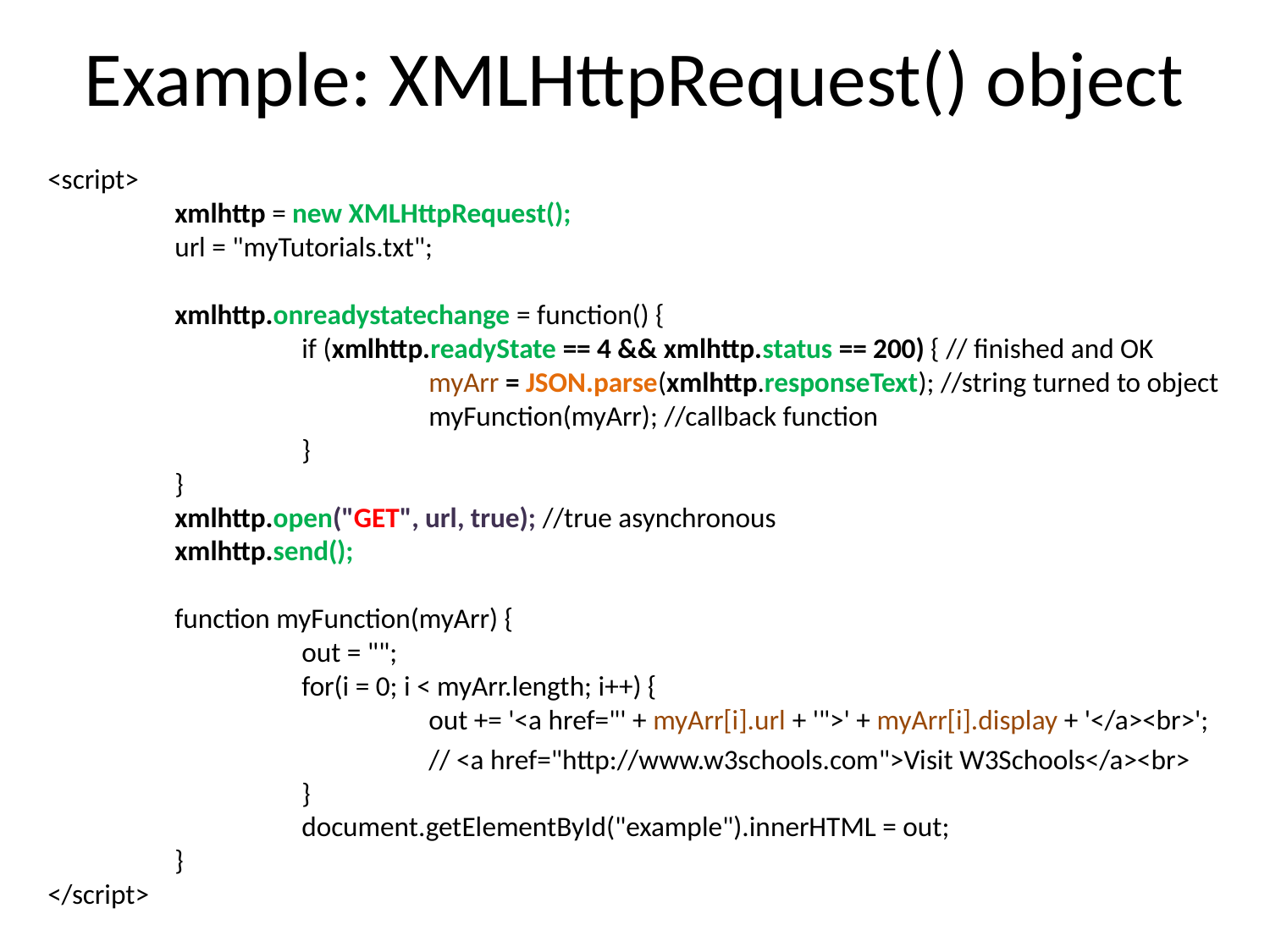

# Example: XMLHttpRequest() object
<script>
	xmlhttp = new XMLHttpRequest();
	url = "myTutorials.txt";
	xmlhttp.onreadystatechange = function() {
   		if (xmlhttp.readyState == 4 && xmlhttp.status == 200) { // finished and OK
       			myArr = JSON.parse(xmlhttp.responseText); //string turned to object
        			myFunction(myArr); //callback function
   		}
	}
	xmlhttp.open("GET", url, true); //true asynchronous
	xmlhttp.send();
	function myFunction(myArr) {
   		out = "";
   		for(i = 0; i < myArr.length; i++) {
        			out += '<a href="' + myArr[i].url + '">' + myArr[i].display + '</a><br>';
			// <a href="http://www.w3schools.com">Visit W3Schools</a><br>
    		}
    		document.getElementById("example").innerHTML = out;
	}
</script>